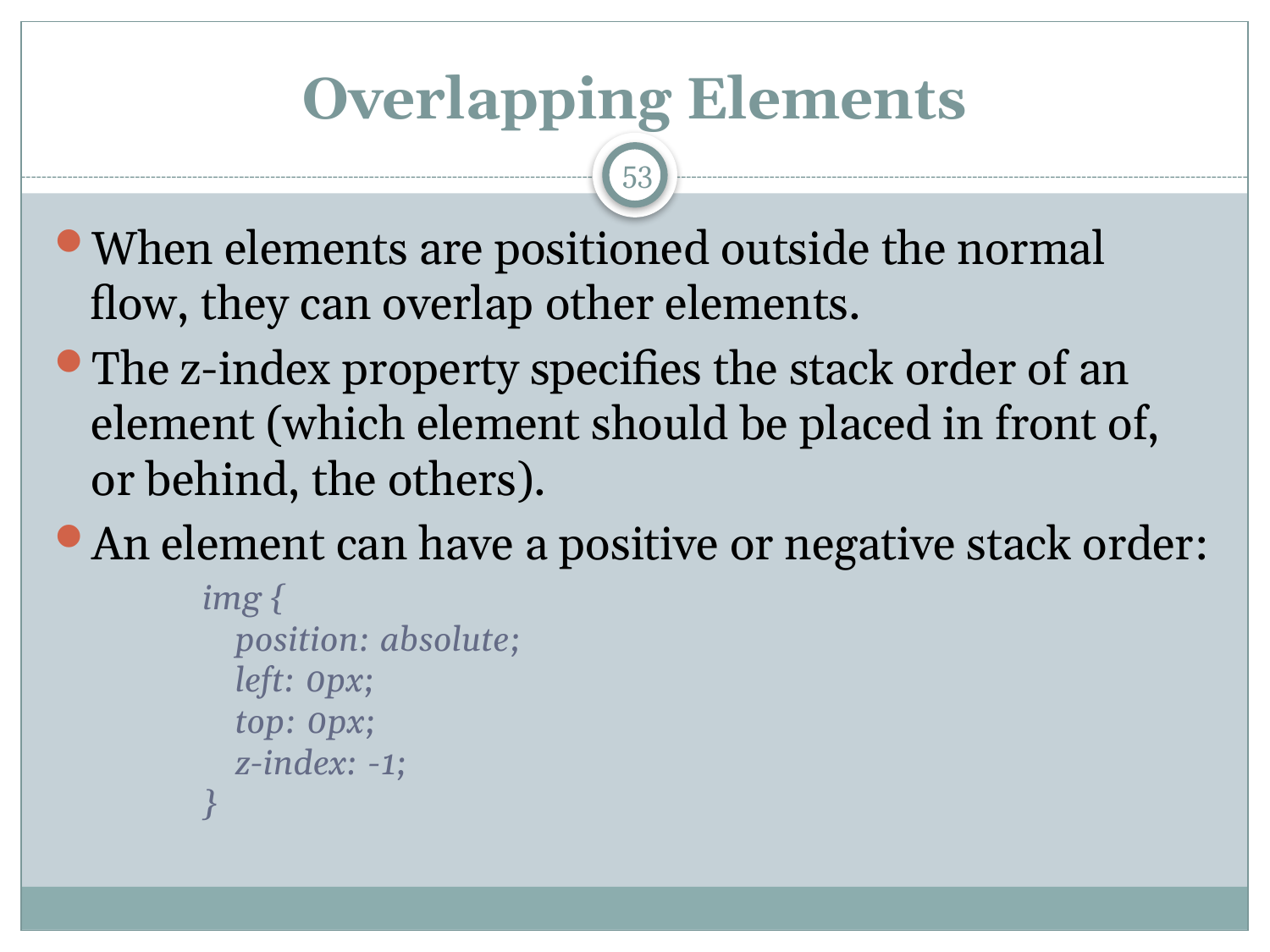

# Overlapping Elements
53
When elements are positioned outside the normal flow, they can overlap other elements.
The z-index property specifies the stack order of an element (which element should be placed in front of, or behind, the others).
An element can have a positive or negative stack order:
	img {
    position: absolute;
    left: 0px;
    top: 0px;
    z-index: -1;
}